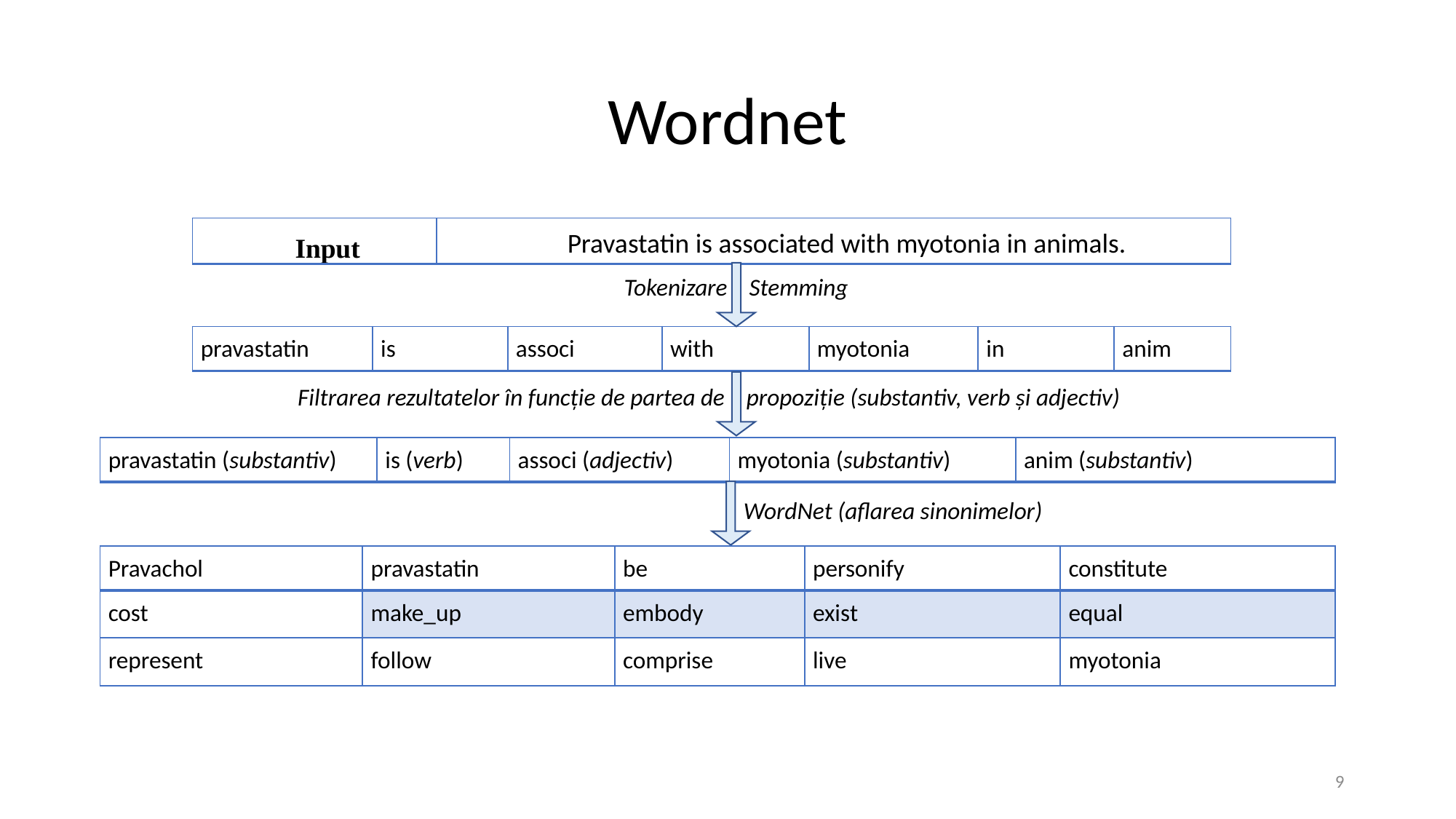

# Wordnet
| Input | Pravastatin is associated with myotonia in animals. |
| --- | --- |

Tokenizare    Stemming
| pravastatin | is | associ | with | myotonia | in | anim |
| --- | --- | --- | --- | --- | --- | --- |

Filtrarea rezultatelor în funcție de partea de    propoziție (substantiv, verb și adjectiv)
| pravastatin (substantiv) | is (verb) | associ (adjectiv) | myotonia (substantiv) | anim (substantiv) |
| --- | --- | --- | --- | --- |

WordNet (aflarea sinonimelor)
| Pravachol | pravastatin | be | personify | constitute |
| --- | --- | --- | --- | --- |
| cost | make\_up | embody | exist | equal |
| represent | follow | comprise | live | myotonia |
9